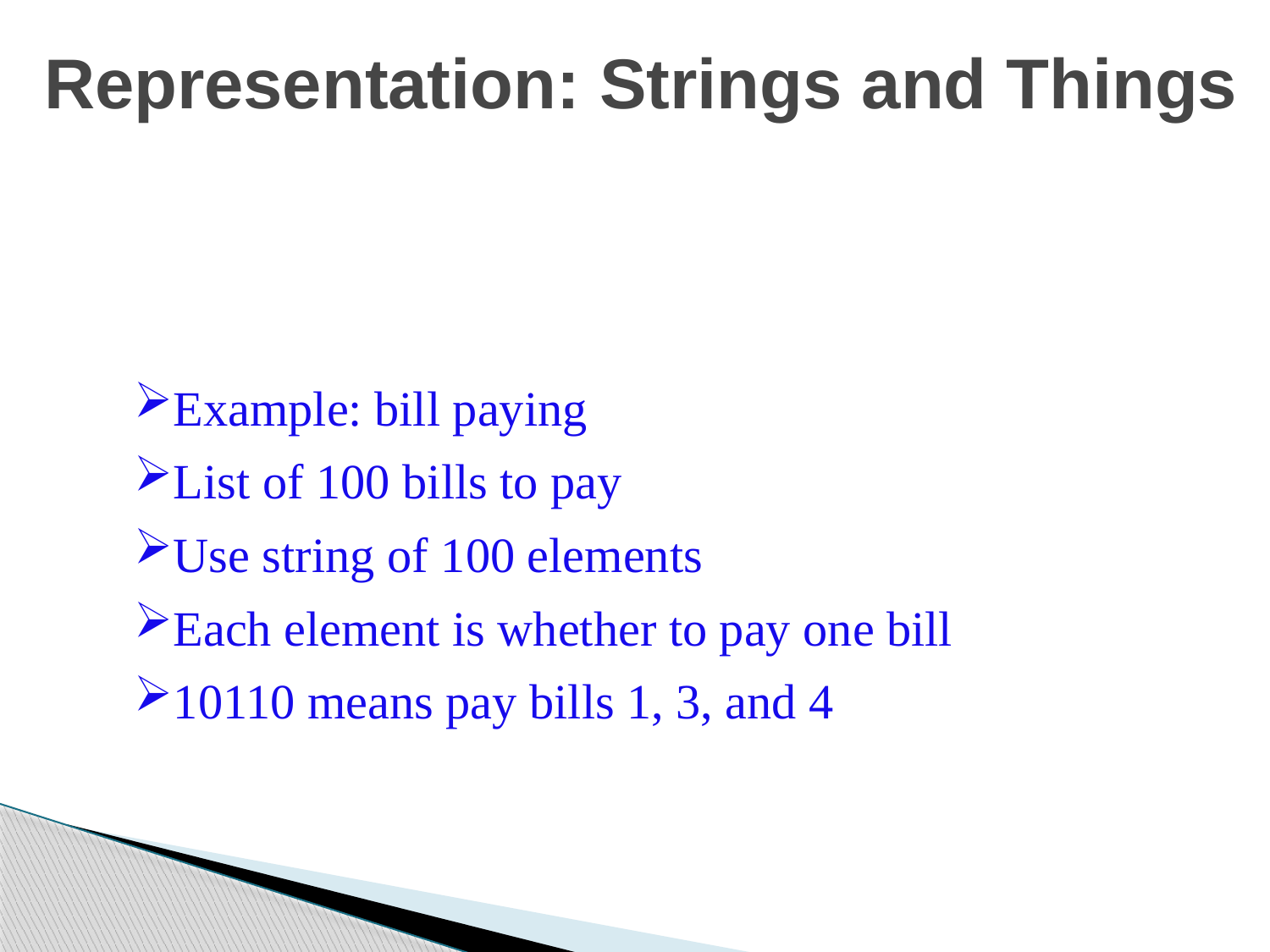

Representation: Strings and Things
Example: bill paying
List of 100 bills to pay
Use string of 100 elements
Each element is whether to pay one bill
10110 means pay bills 1, 3, and 4